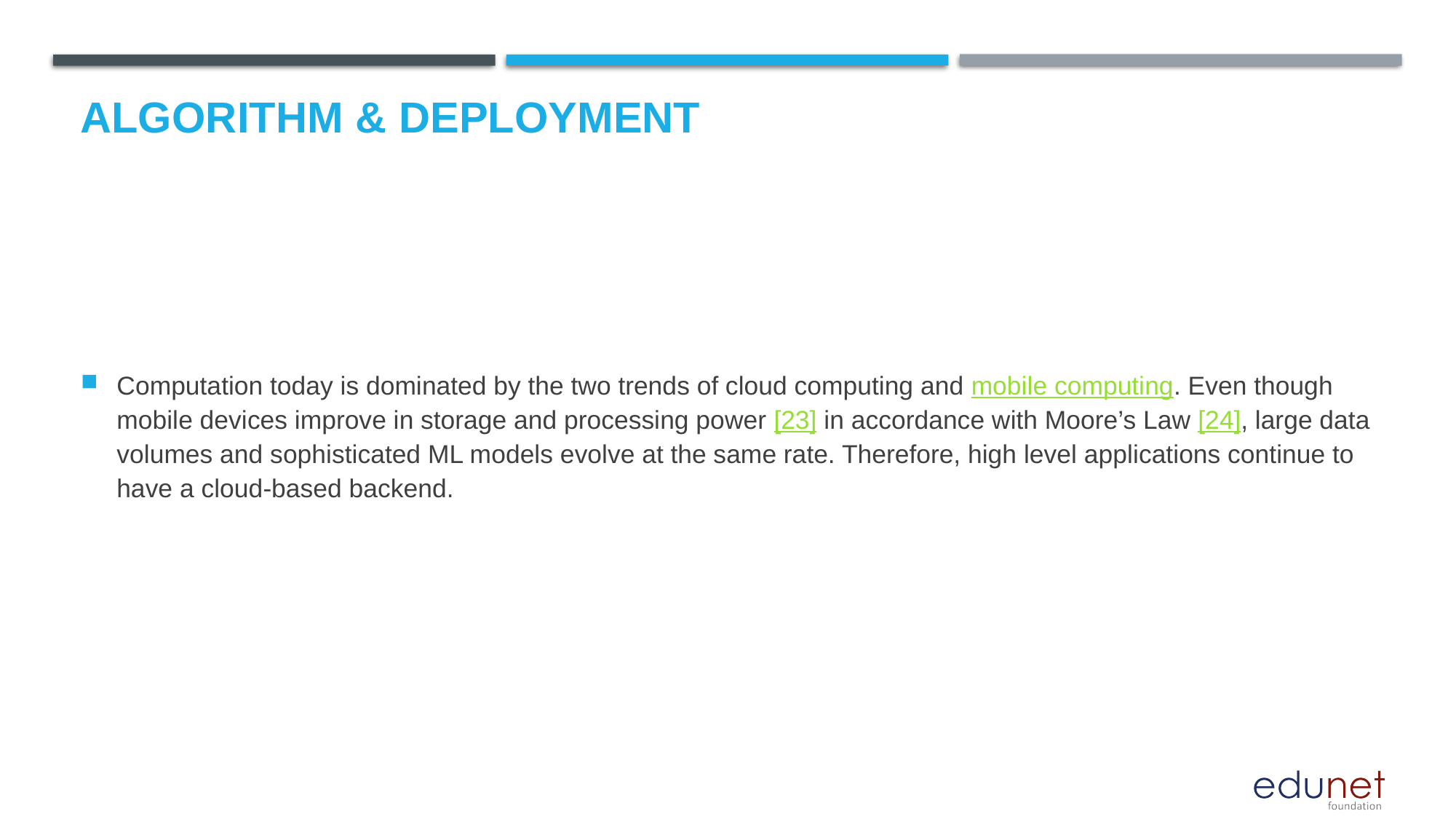

# Algorithm & Deployment
Computation today is dominated by the two trends of cloud computing and mobile computing. Even though mobile devices improve in storage and processing power [23] in accordance with Moore’s Law [24], large data volumes and sophisticated ML models evolve at the same rate. Therefore, high level applications continue to have a cloud-based backend.